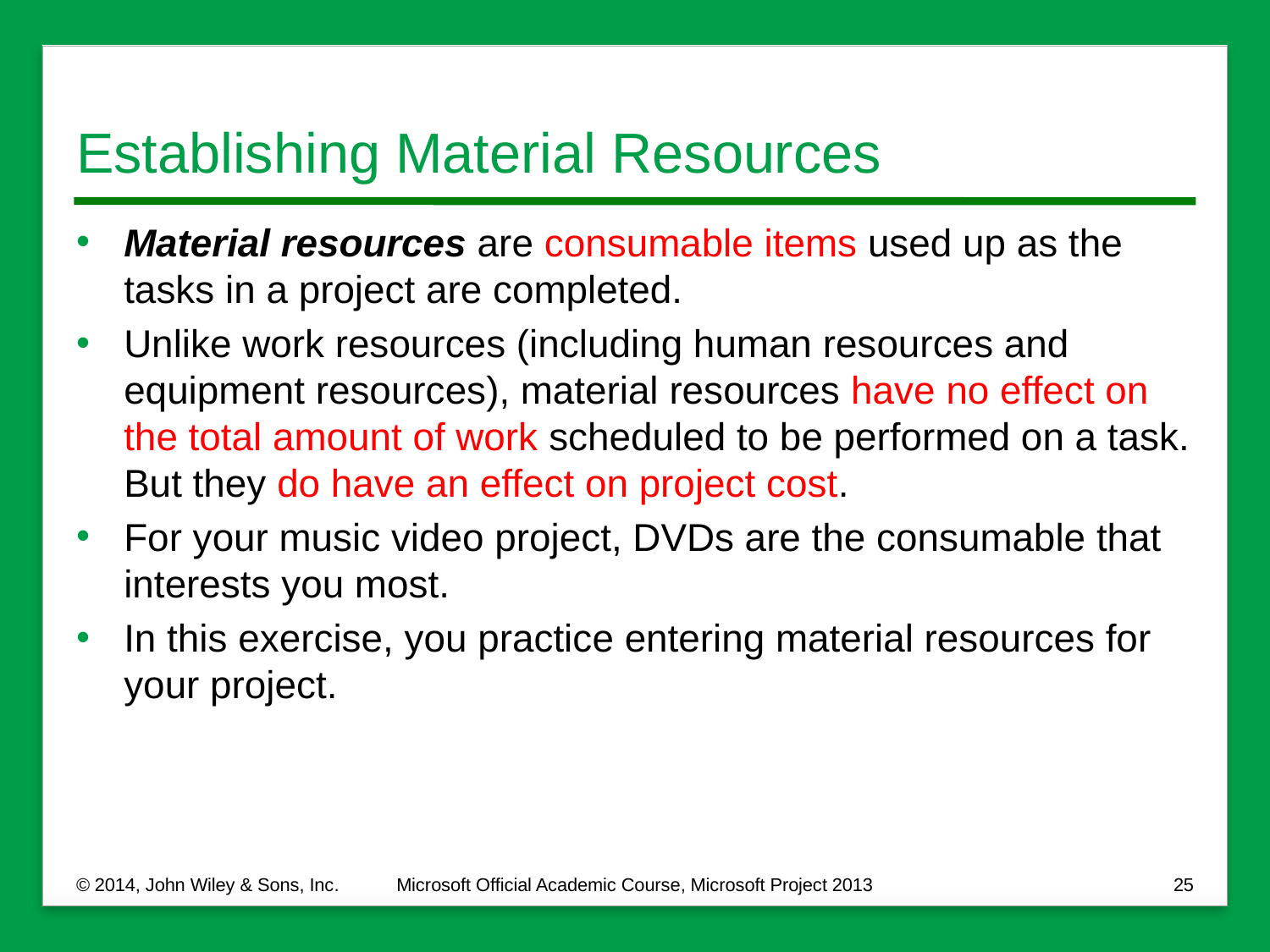

# Establishing Material Resources
Material resources are consumable items used up as the tasks in a project are completed.
Unlike work resources (including human resources and equipment resources), material resources have no effect on the total amount of work scheduled to be performed on a task. But they do have an effect on project cost.
For your music video project, DVDs are the consumable that interests you most.
In this exercise, you practice entering material resources for your project.
© 2014, John Wiley & Sons, Inc.
Microsoft Official Academic Course, Microsoft Project 2013
25